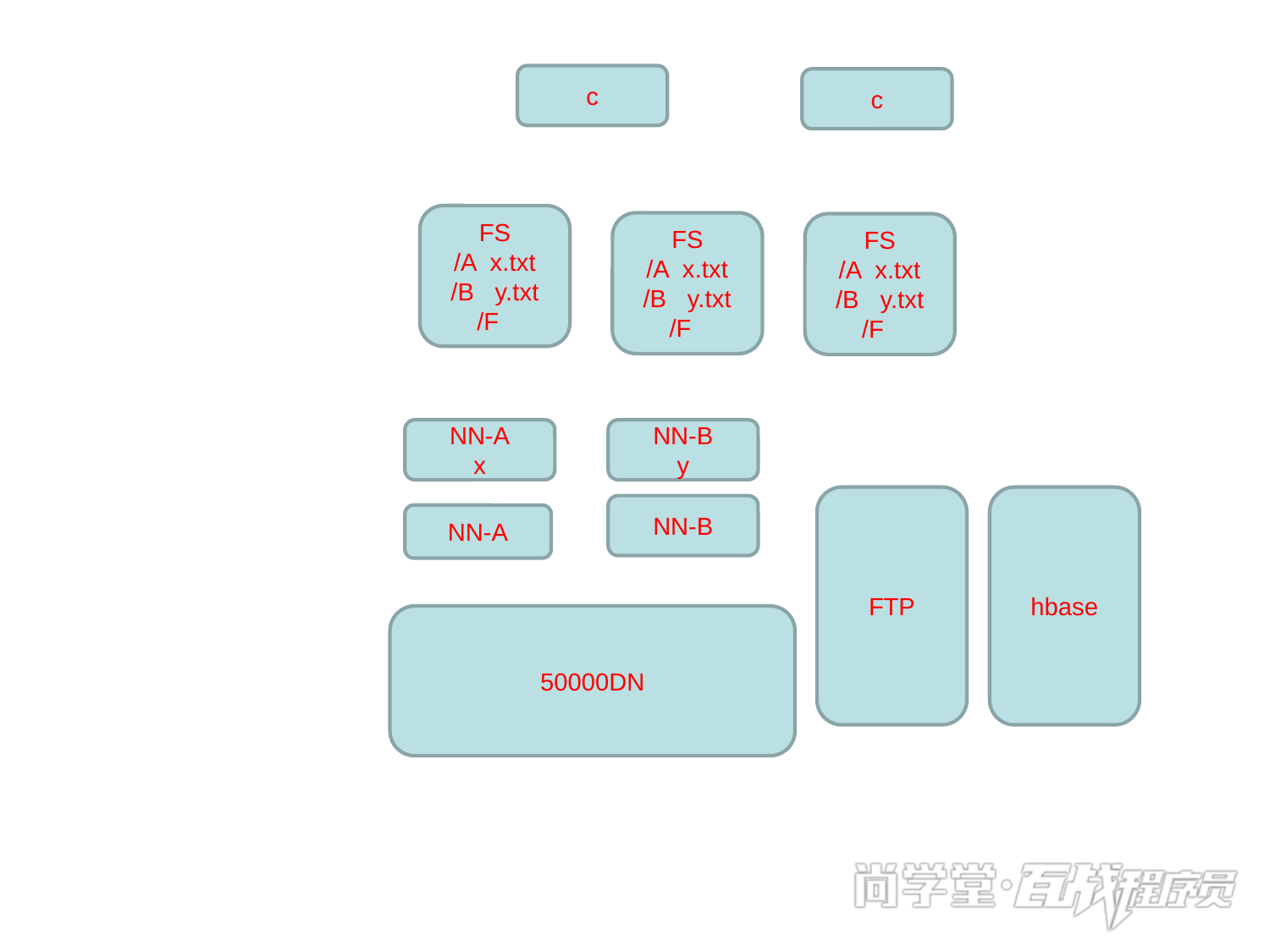

c
c
FS
/A  x.txt
/B   y.txt
/F
FS
/A  x.txt
/B   y.txt
/F
FS
/A  x.txt
/B   y.txt
/F
NN-A
x
NN-B
y
FTP
hbase
NN-B
NN-A
50000DN